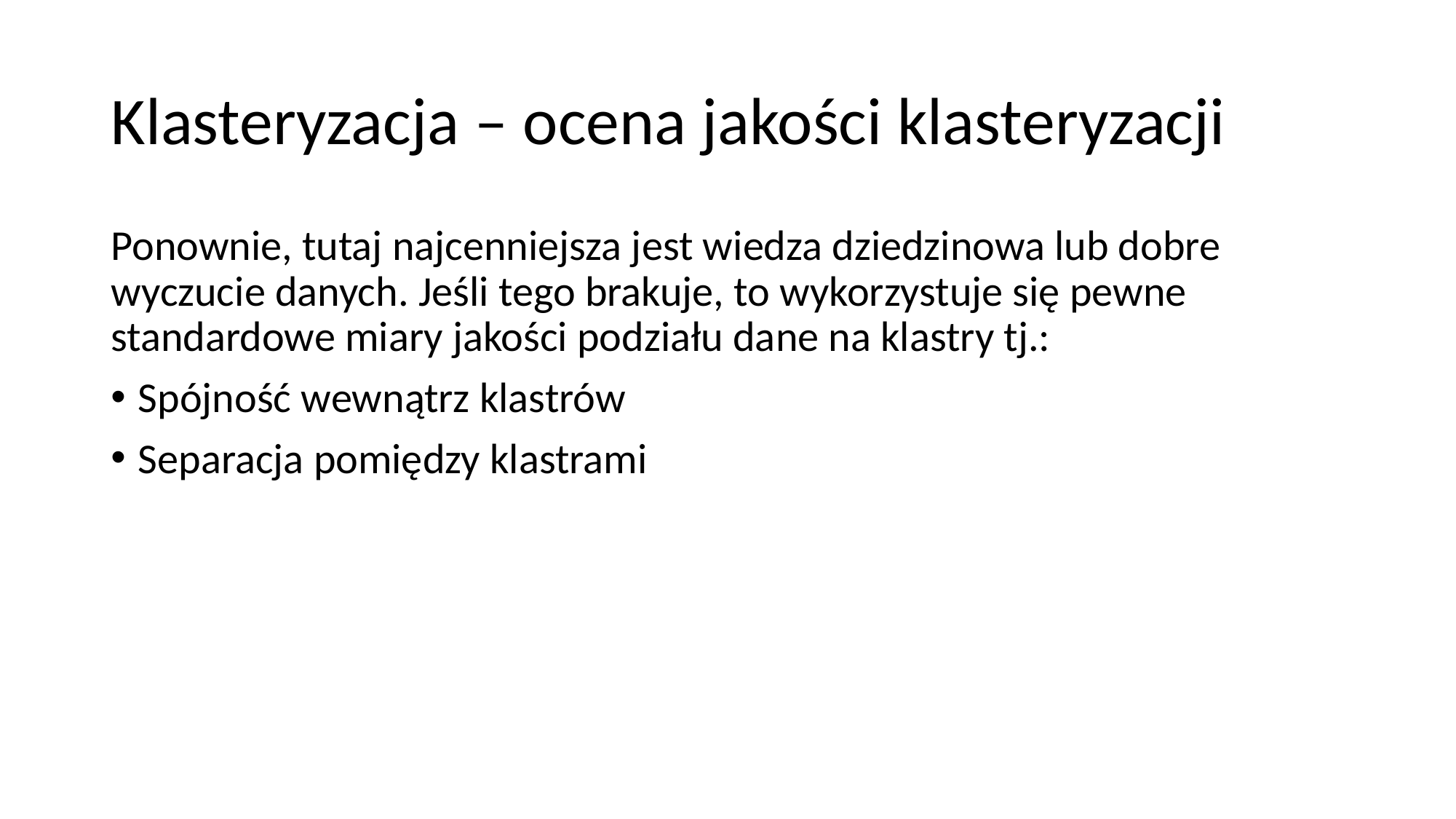

# Klasteryzacja – ocena jakości klasteryzacji
Ponownie, tutaj najcenniejsza jest wiedza dziedzinowa lub dobre wyczucie danych. Jeśli tego brakuje, to wykorzystuje się pewne standardowe miary jakości podziału dane na klastry tj.:
Spójność wewnątrz klastrów
Separacja pomiędzy klastrami